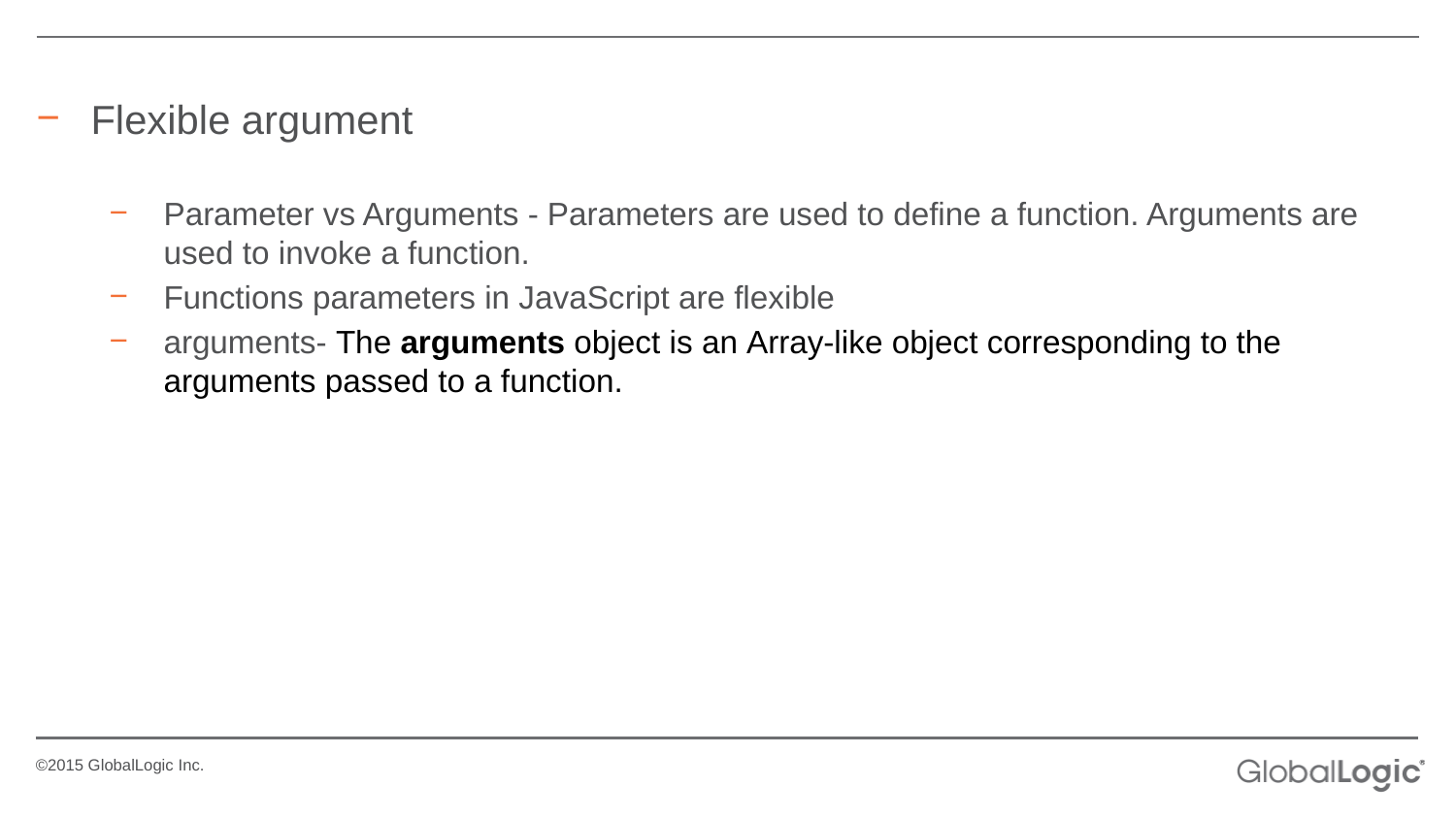

Flexible argument

Parameter vs Arguments - Parameters are used to define a function. Arguments are used to invoke a function.
Functions parameters in JavaScript are flexible
arguments- The arguments object is an Array-like object corresponding to the arguments passed to a function.